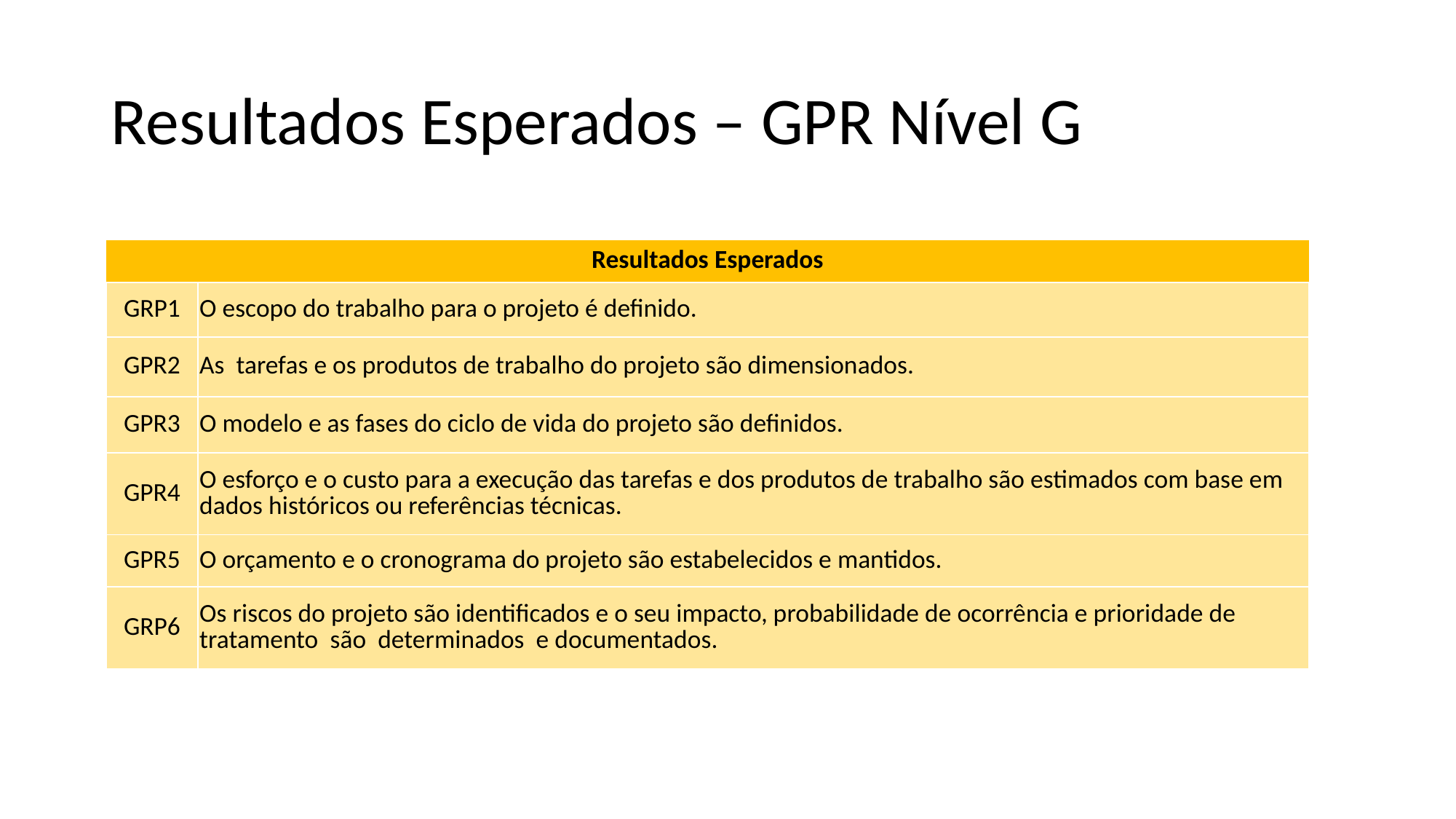

# Resultados Esperados – GPR Nível G
| Resultados Esperados |  |
| --- | --- |
| GRP1 | O escopo do trabalho para o projeto é definido. |
| GPR2 | As tarefas e os produtos de trabalho do projeto são dimensionados. |
| GPR3 | O modelo e as fases do ciclo de vida do projeto são definidos. |
| GPR4 | O esforço e o custo para a execução das tarefas e dos produtos de trabalho são estimados com base em dados históricos ou referências técnicas. |
| GPR5 | O orçamento e o cronograma do projeto são estabelecidos e mantidos. |
| GRP6 | Os riscos do projeto são identificados e o seu impacto, probabilidade de ocorrência e prioridade de tratamento são determinados e documentados. |